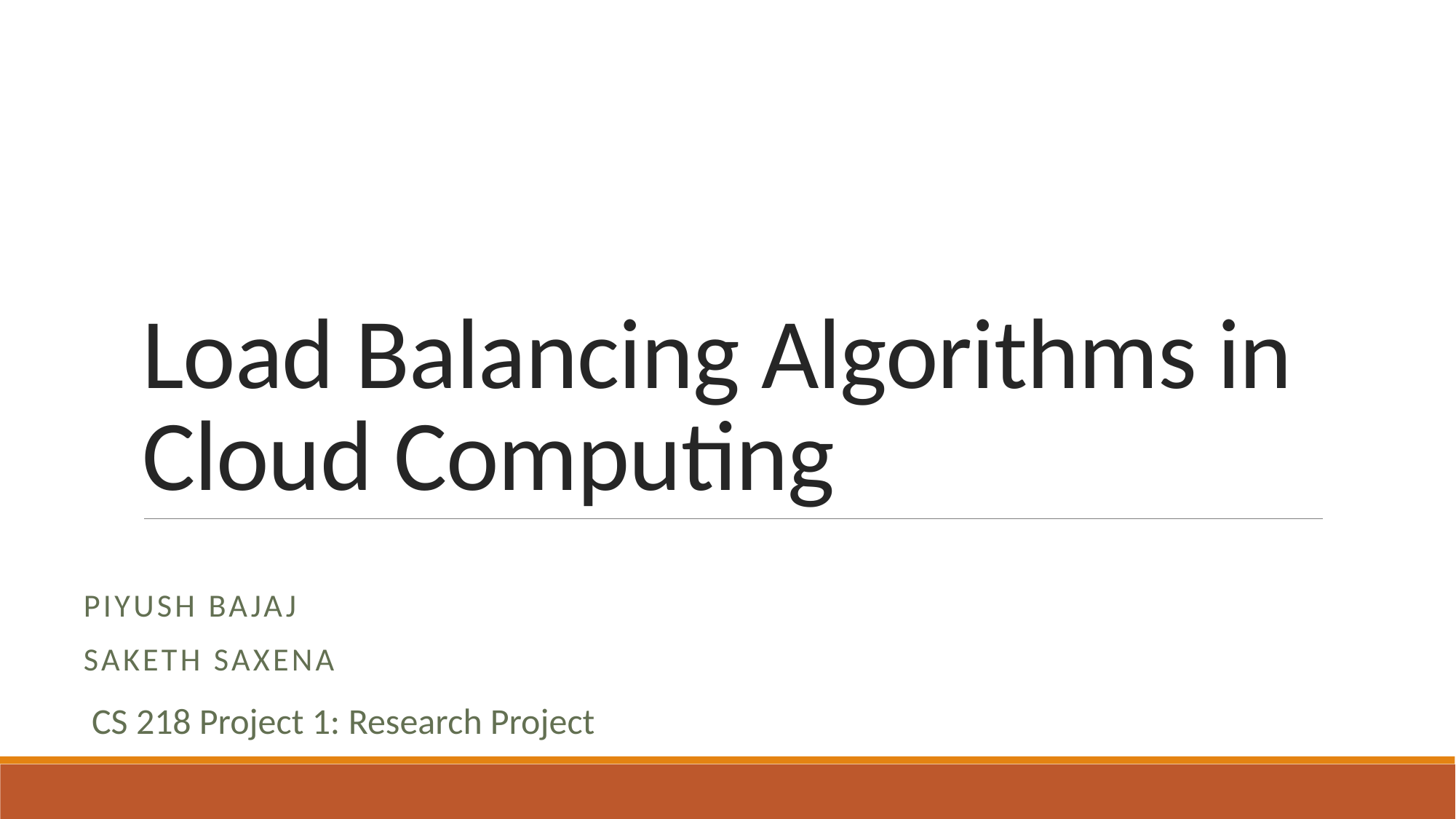

# Load Balancing Algorithms in Cloud Computing
Piyush Bajaj
Saketh Saxena
 CS 218 Project 1: Research Project